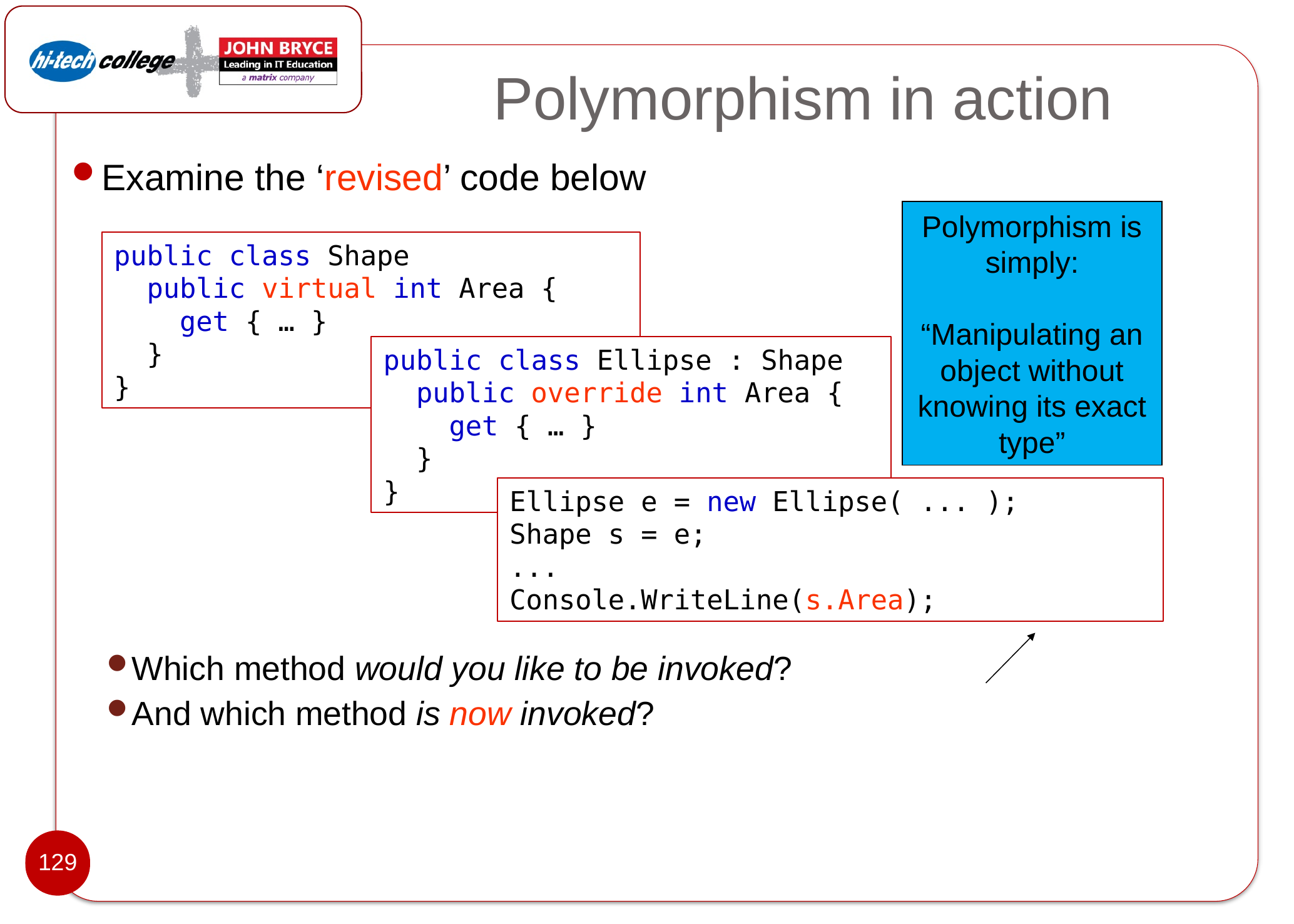

# Polymorphism in action
Examine the ‘revised’ code below

Which method would you like to be invoked?
And which method is now invoked?
Polymorphism is simply:
“Manipulating an object without knowing its exact type”
public class Shape
  public virtual int Area {
    get { … }
  }
}
public class Ellipse : Shape
  public override int Area {
    get { … }
  }
}
Ellipse e = new Ellipse( ... );
Shape s = e;
...
Console.WriteLine(s.Area);

129